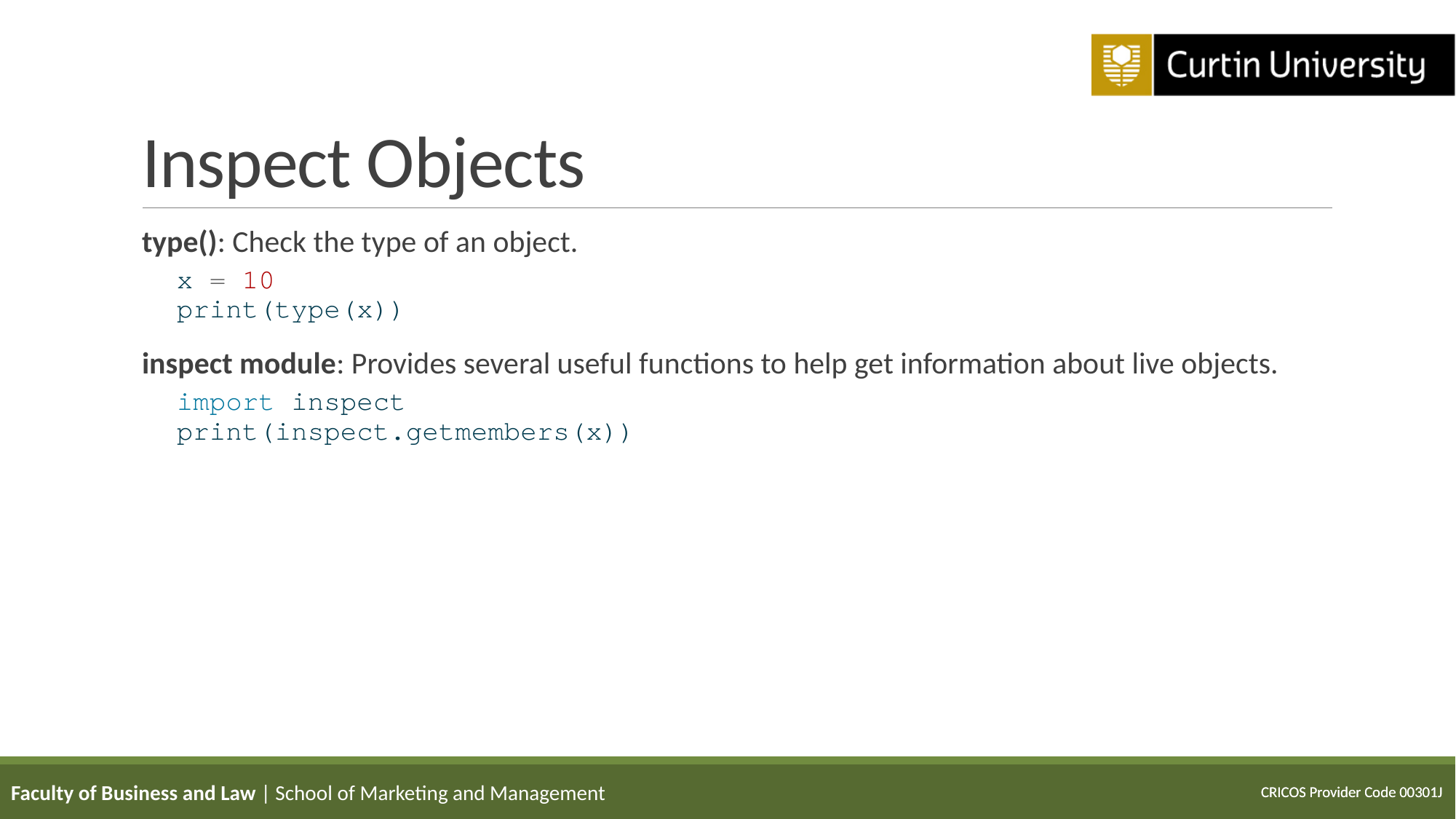

# Inspect Objects
type(): Check the type of an object.
x = 10
print(type(x))
inspect module: Provides several useful functions to help get information about live objects.
import inspect
print(inspect.getmembers(x))
Faculty of Business and Law | School of Marketing and Management